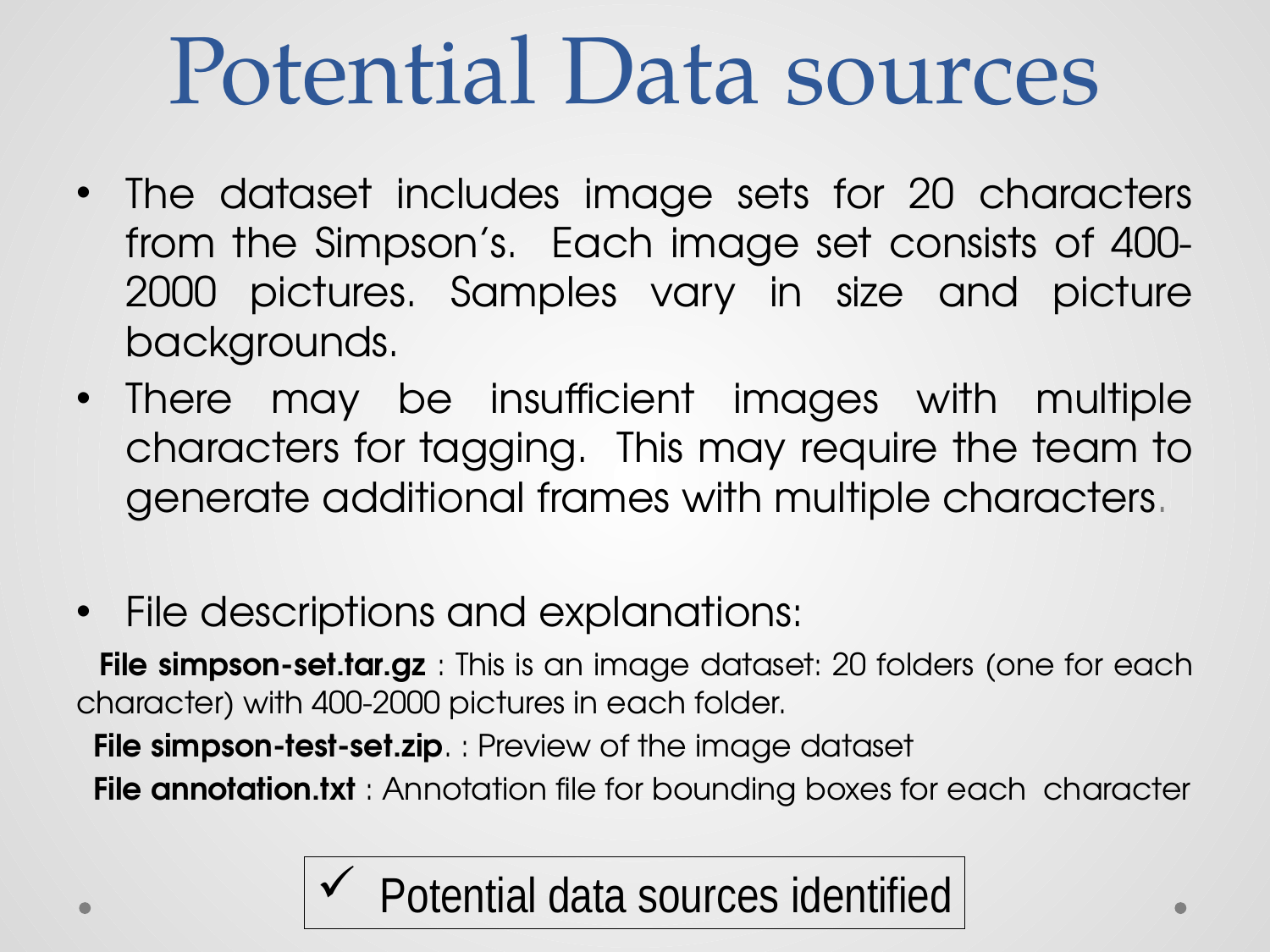

# Potential Data sources
The dataset includes image sets for 20 characters from the Simpson’s.  Each image set consists of 400-2000 pictures. Samples vary in size and picture backgrounds.
There may be insufficient images with multiple characters for tagging.  This may require the team to generate additional frames with multiple characters.

File descriptions and explanations:
  File simpson-set.tar.gz : This is an image dataset: 20 folders (one for each character) with 400-2000 pictures in each folder.
  File simpson-test-set.zip. : Preview of the image dataset
  File annotation.txt : Annotation file for bounding boxes for each  character

Potential data sources identified